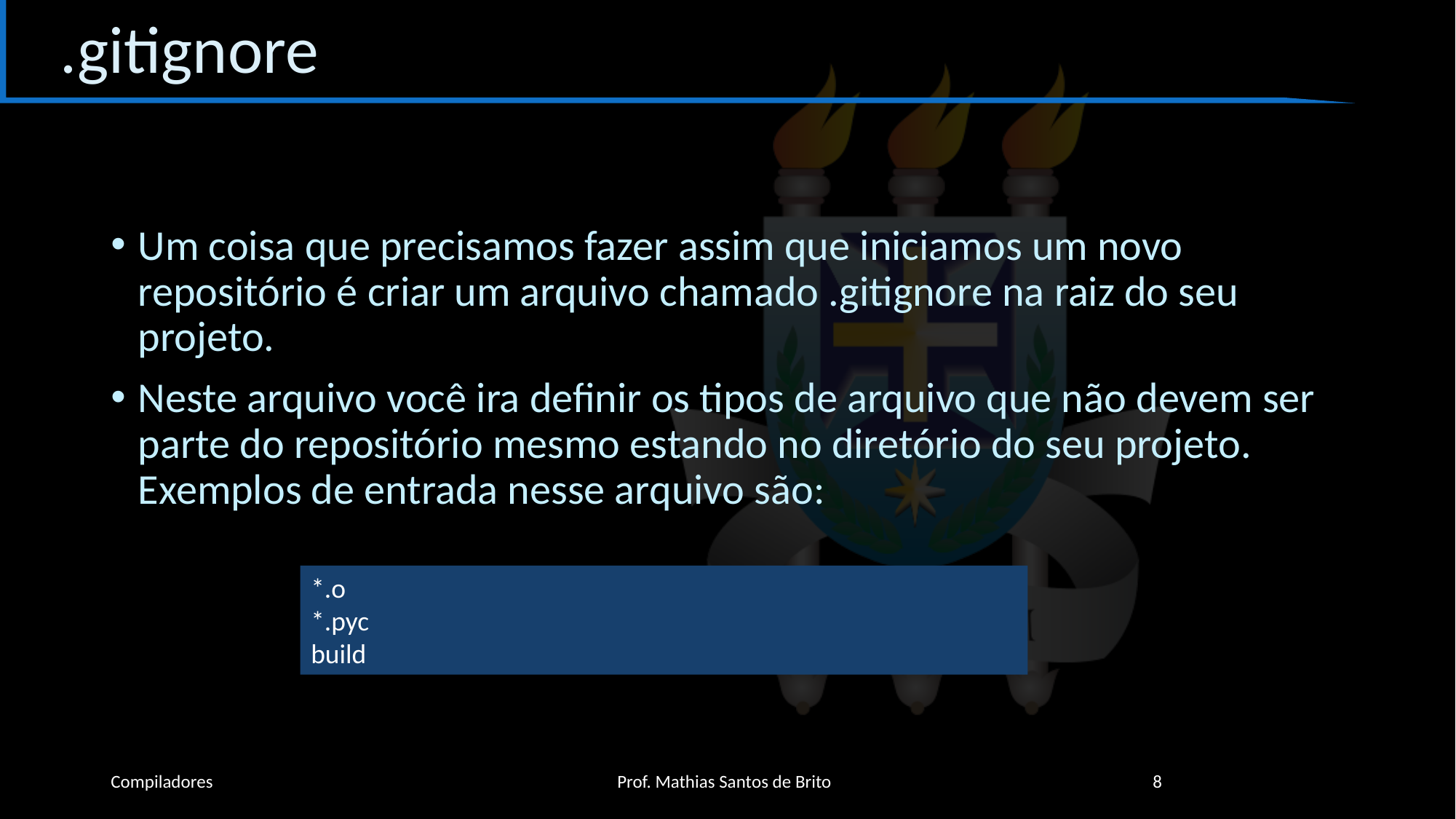

# .gitignore
Um coisa que precisamos fazer assim que iniciamos um novo repositório é criar um arquivo chamado .gitignore na raiz do seu projeto.
Neste arquivo você ira definir os tipos de arquivo que não devem ser parte do repositório mesmo estando no diretório do seu projeto. Exemplos de entrada nesse arquivo são:

*.o
*.pyc
build
Compiladores
Prof. Mathias Santos de Brito
8